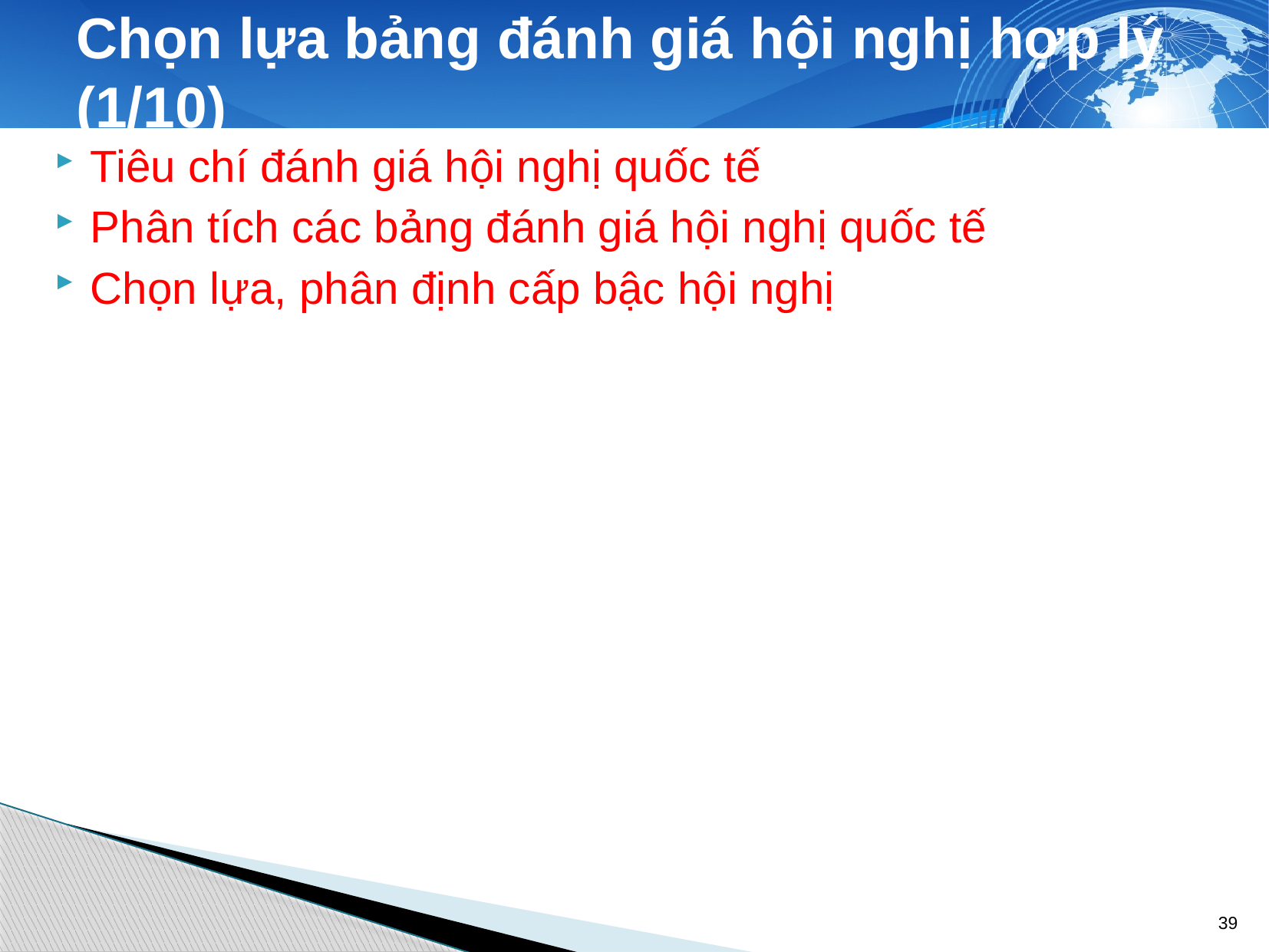

# Chọn lựa bảng đánh giá hội nghị hợp lý (1/10)
Tiêu chí đánh giá hội nghị quốc tế
Phân tích các bảng đánh giá hội nghị quốc tế
Chọn lựa, phân định cấp bậc hội nghị

39